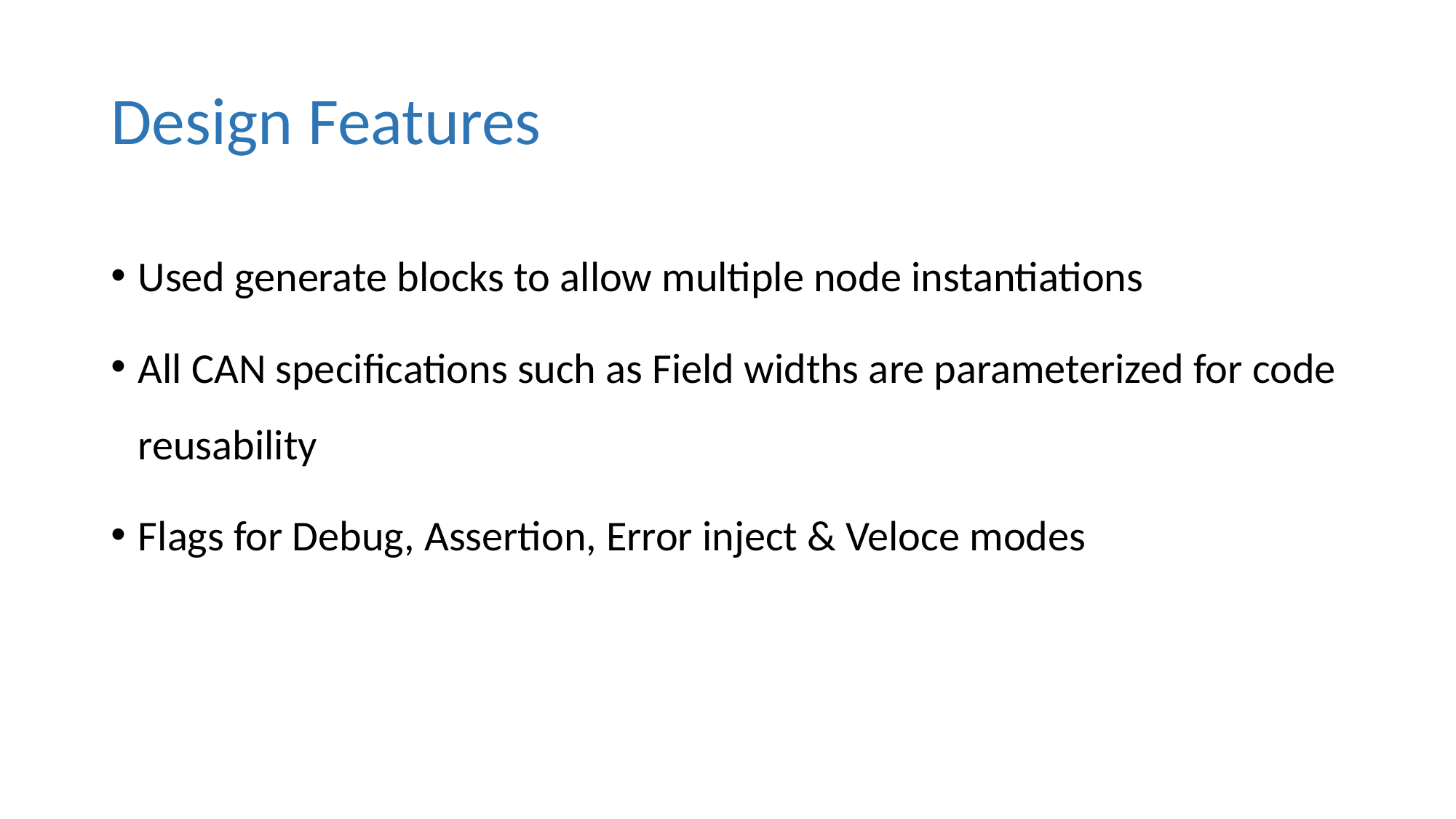

# Design Features
Used generate blocks to allow multiple node instantiations
All CAN specifications such as Field widths are parameterized for code reusability
Flags for Debug, Assertion, Error inject & Veloce modes